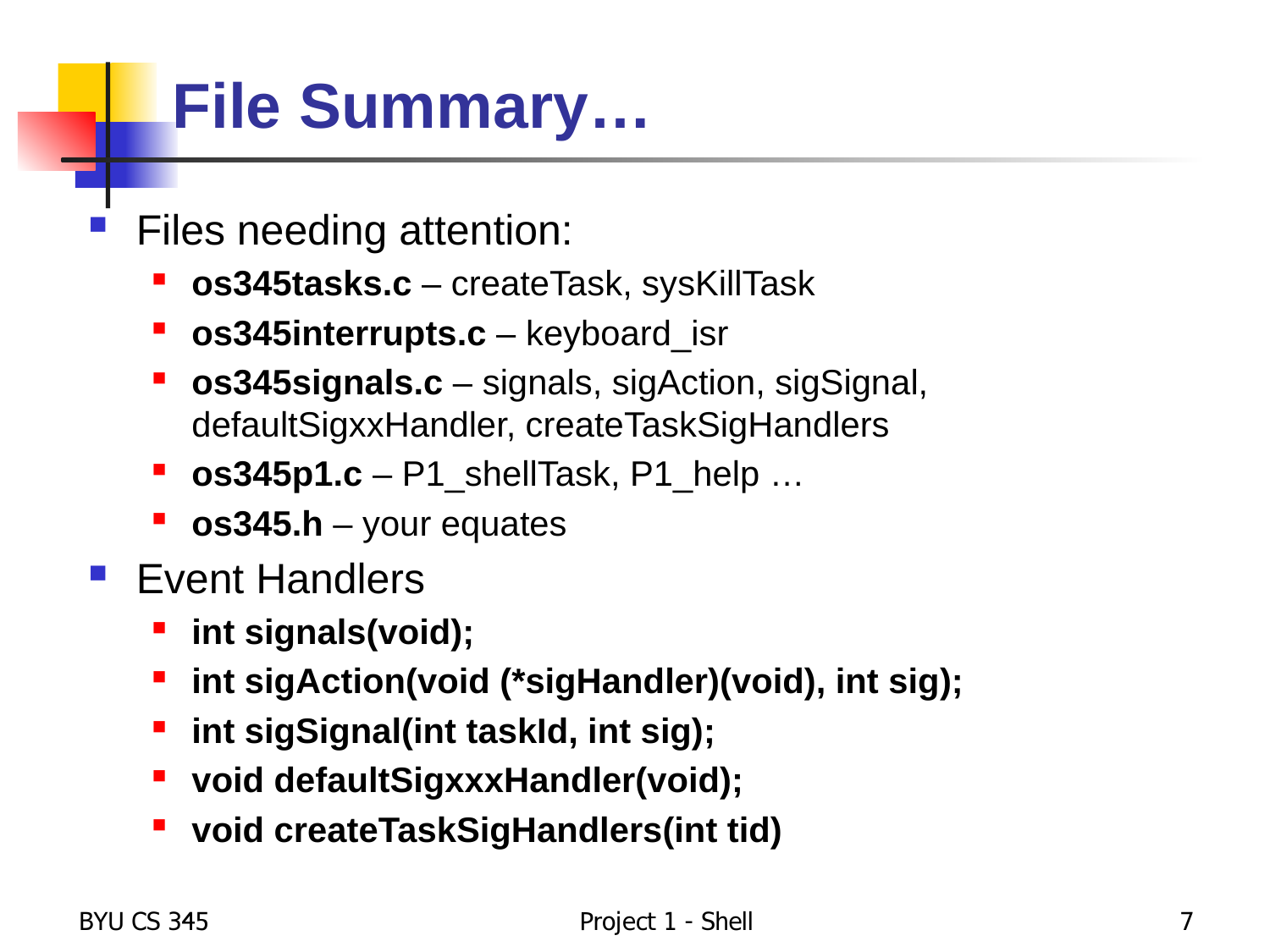

# File Summary…
Files needing attention:
os345tasks.c – createTask, sysKillTask
os345interrupts.c – keyboard_isr
os345signals.c – signals, sigAction, sigSignal, defaultSigxxHandler, createTaskSigHandlers
os345p1.c – P1_shellTask, P1_help …
os345.h – your equates
Event Handlers
int signals(void);
int sigAction(void (*sigHandler)(void), int sig);
int sigSignal(int taskId, int sig);
void defaultSigxxxHandler(void);
void createTaskSigHandlers(int tid)
BYU CS 345
Project 1 - Shell
7